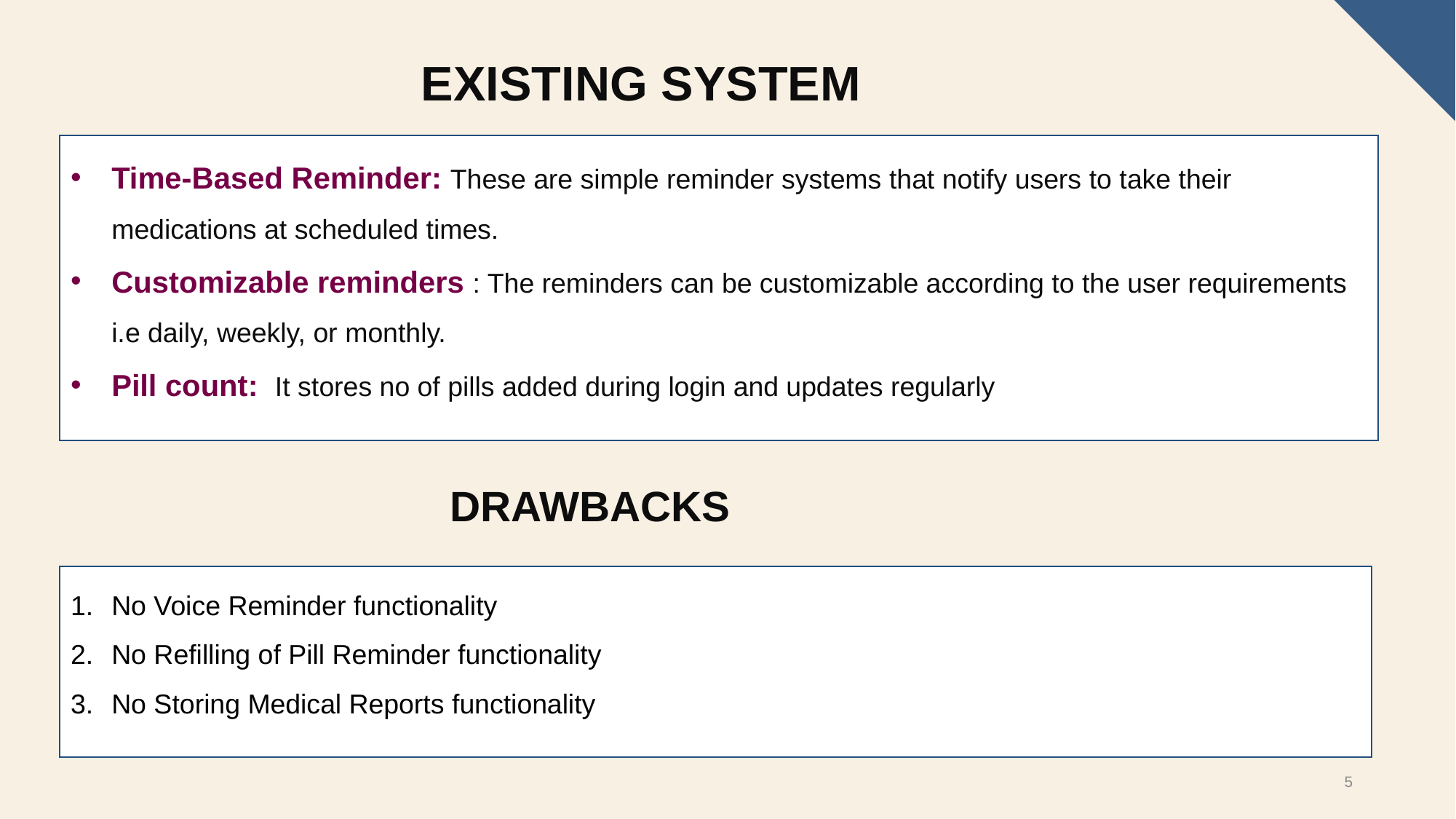

EXISTING SYSTEM
Time-Based Reminder: These are simple reminder systems that notify users to take their medications at scheduled times.
Customizable reminders : The reminders can be customizable according to the user requirements i.e daily, weekly, or monthly.
Pill count:  It stores no of pills added during login and updates regularly

DRAWBACKS
No Voice Reminder functionality
No Refilling of Pill Reminder functionality
No Storing Medical Reports functionality

5